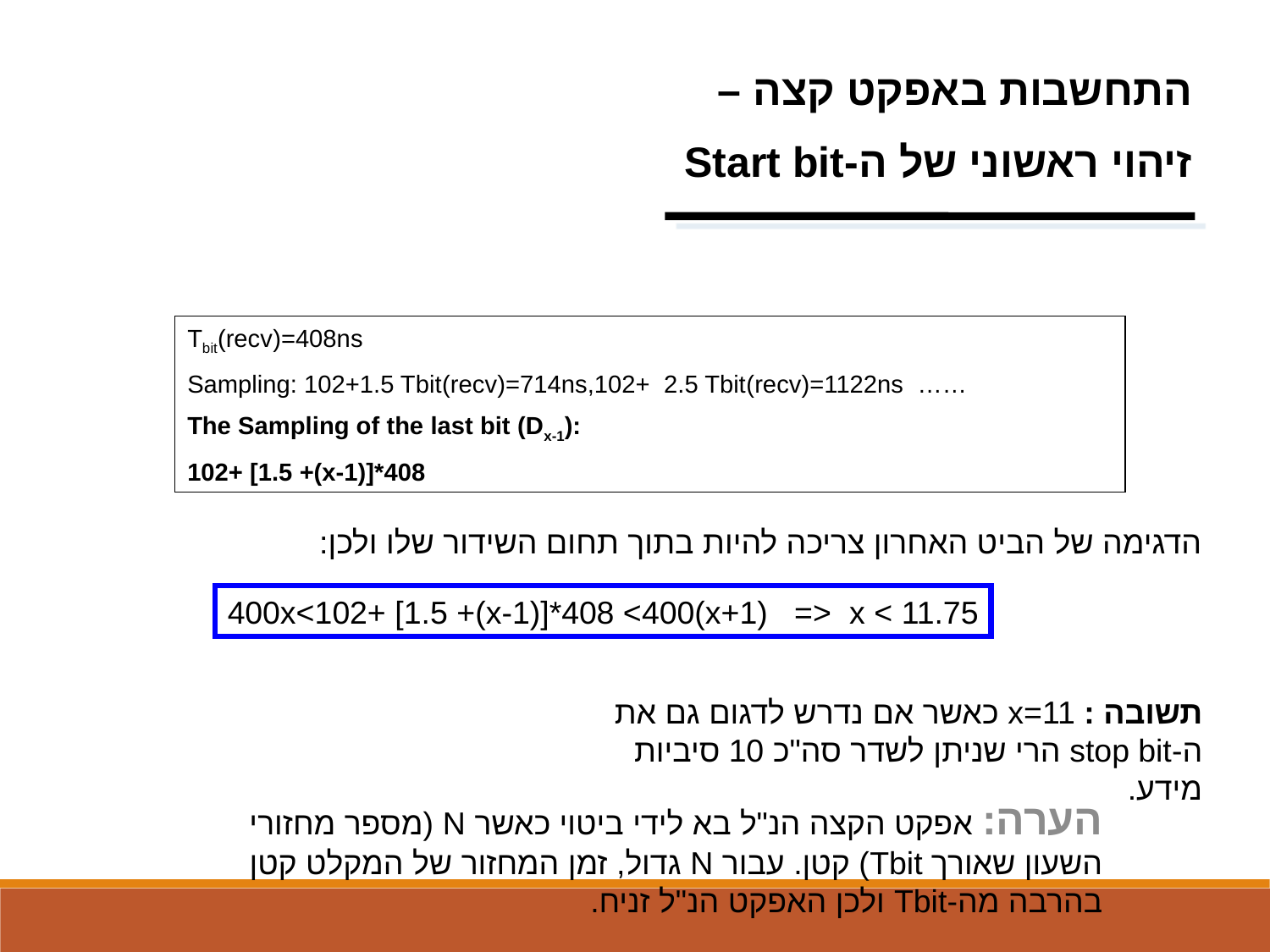

התחשבות באפקט קצה –
זיהוי ראשוני של ה-Start bit

Tbit(recv)=408ns
Sampling: 102+1.5 Tbit(recv)=714ns,102+  2.5 Tbit(recv)=1122ns  ……
The Sampling of the last bit (Dx-1):
102+ [1.5 +(x-1)]*408
הדגימה של הביט האחרון צריכה להיות בתוך תחום השידור שלו ולכן:
400x<102+ [1.5 +(x-1)]*408 <400(x+1)   =>  x < 11.75
תשובה : x=11 כאשר אם נדרש לדגום גם את ה-stop bit הרי שניתן לשדר סה"כ 10 סיביות מידע.
הערה: אפקט הקצה הנ"ל בא לידי ביטוי כאשר N (מספר מחזורי השעון שאורך Tbit) קטן. עבור N גדול, זמן המחזור של המקלט קטן בהרבה מה-Tbit ולכן האפקט הנ"ל זניח.